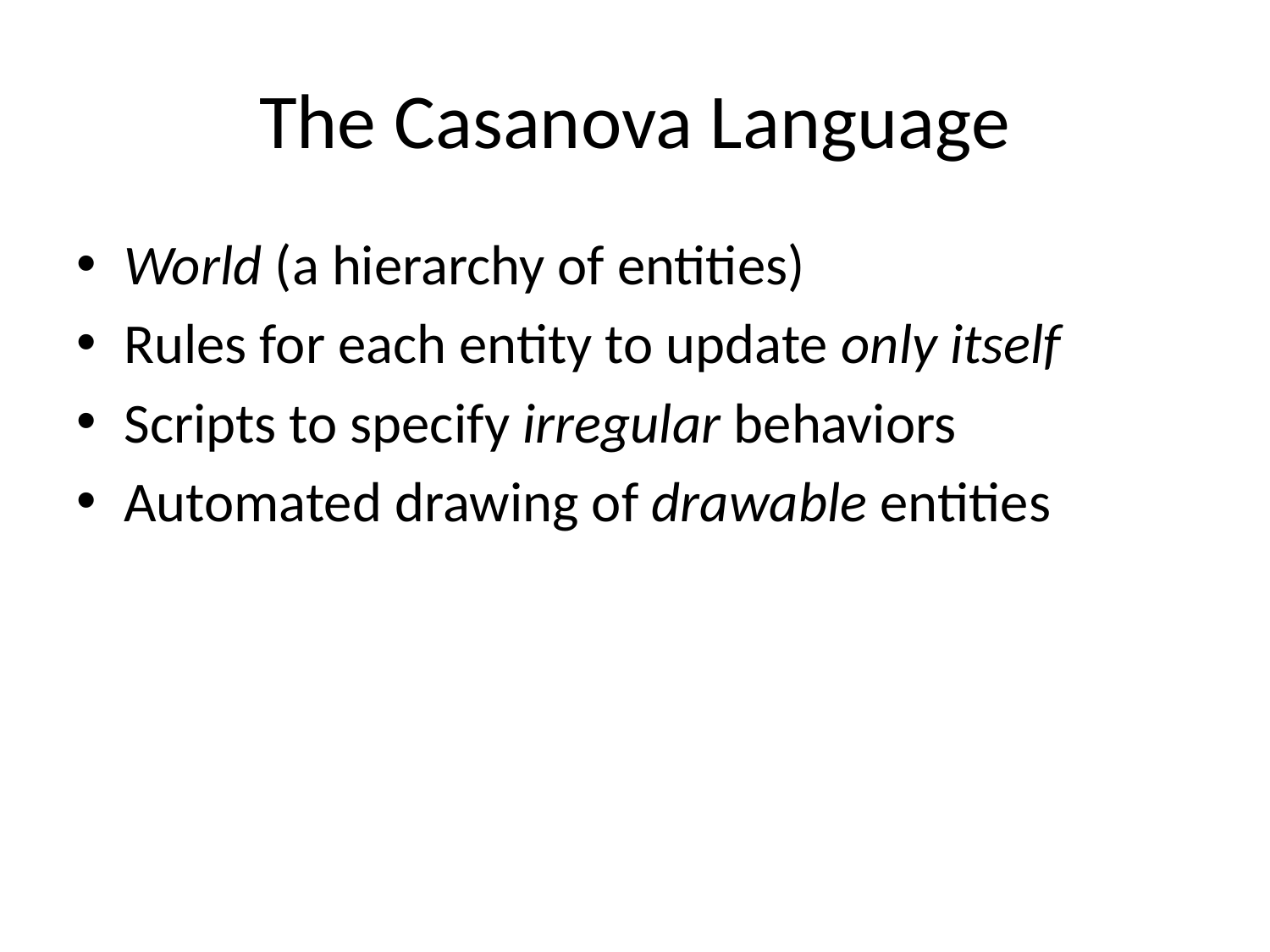

# The Casanova Language
World (a hierarchy of entities)
Rules for each entity to update only itself
Scripts to specify irregular behaviors
Automated drawing of drawable entities